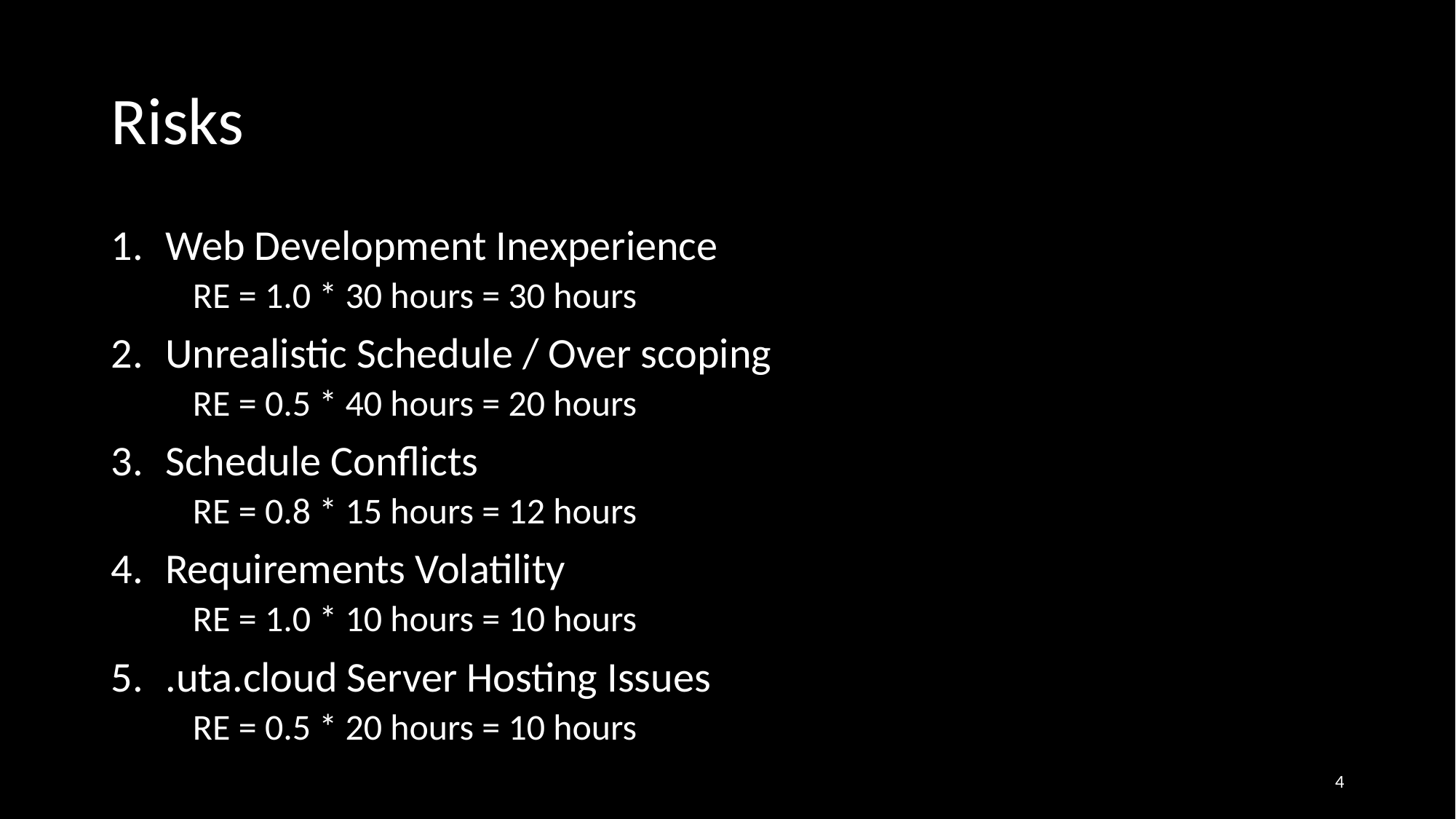

# Risks
Web Development Inexperience
RE = 1.0 * 30 hours = 30 hours
Unrealistic Schedule / Over scoping
RE = 0.5 * 40 hours = 20 hours
Schedule Conflicts
RE = 0.8 * 15 hours = 12 hours
Requirements Volatility
RE = 1.0 * 10 hours = 10 hours
.uta.cloud Server Hosting Issues
RE = 0.5 * 20 hours = 10 hours

4